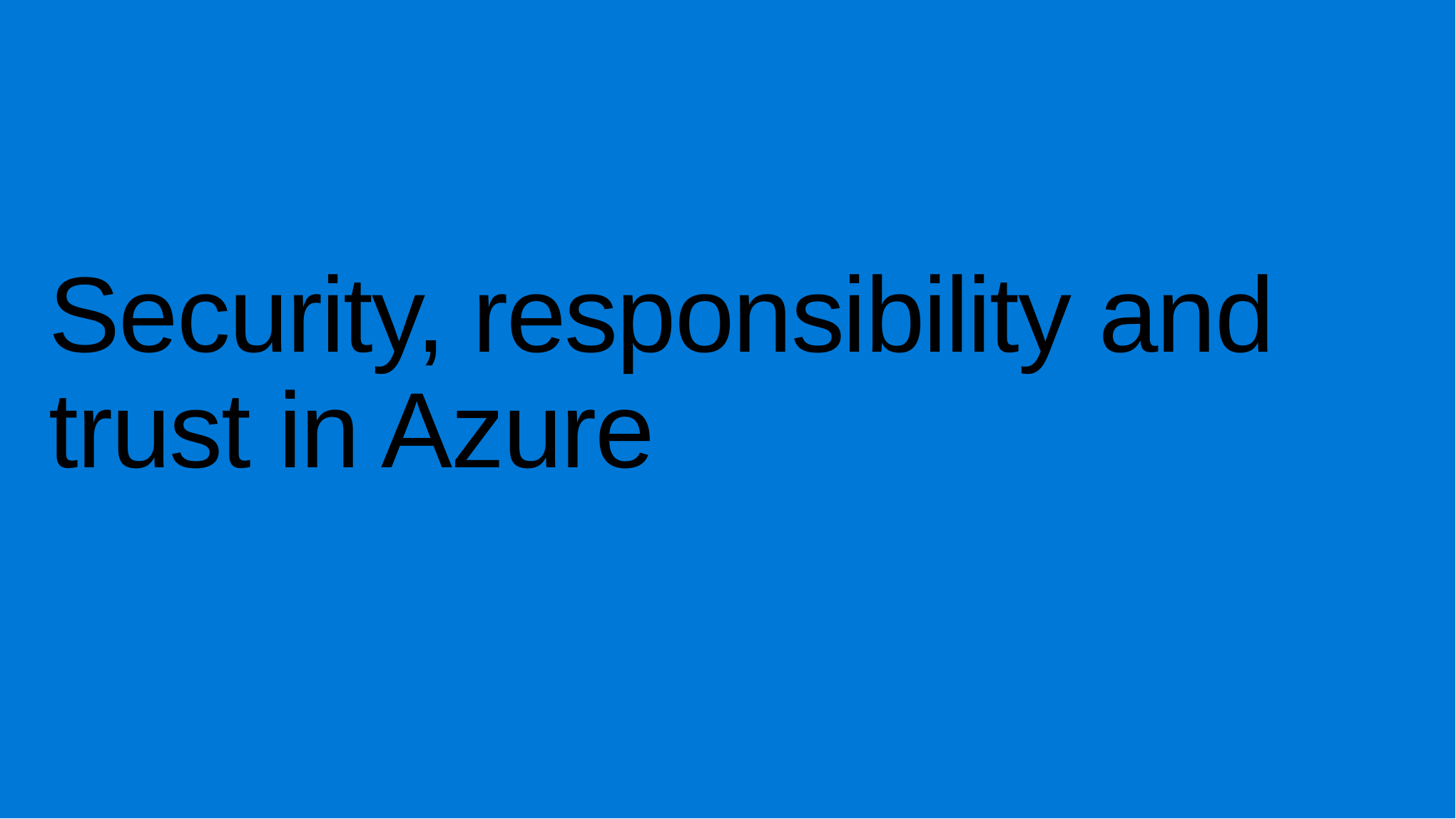

# Security, responsibility and trust in Azure